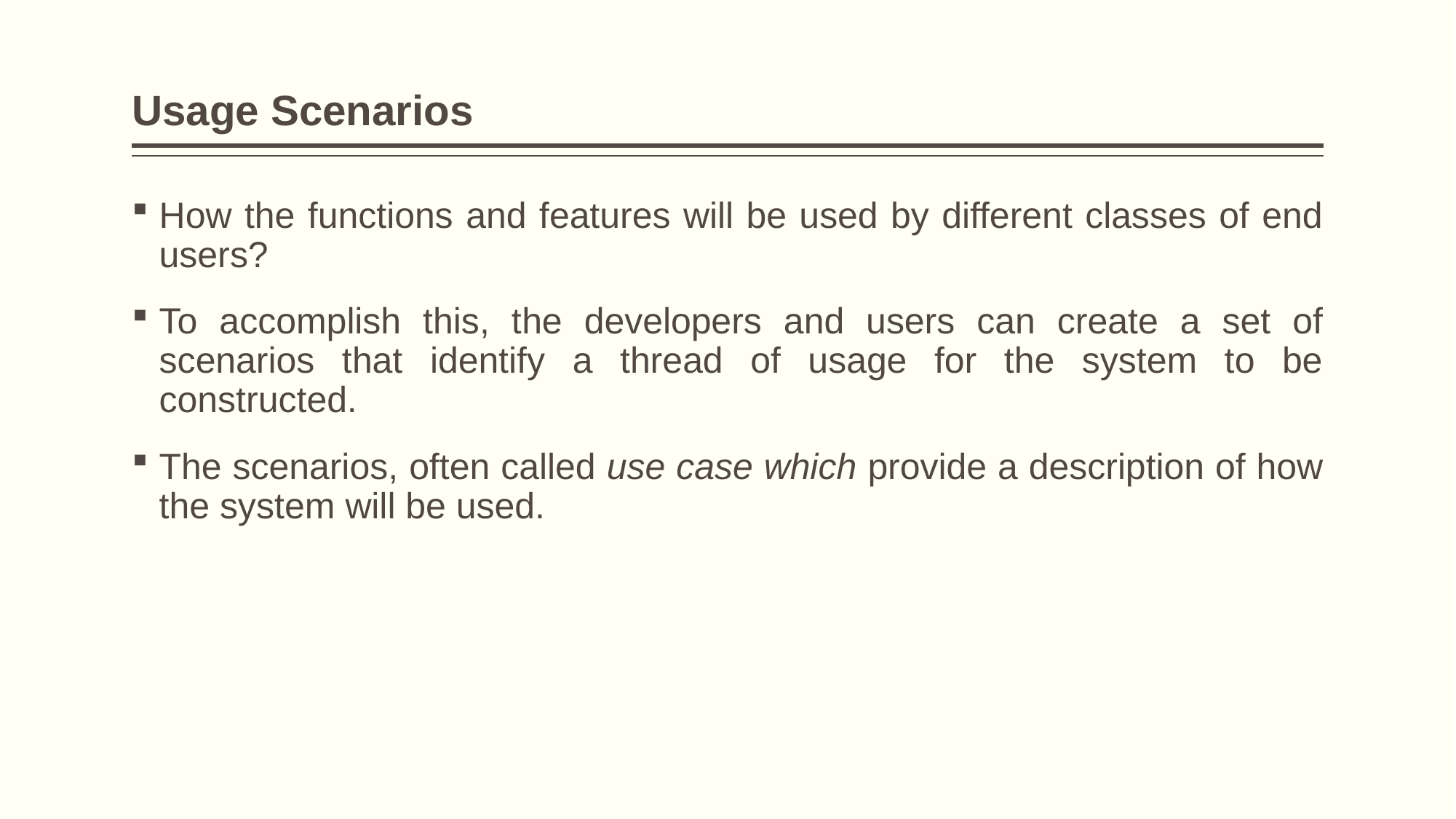

# Usage Scenarios
How the functions and features will be used by different classes of end users?
To accomplish this, the developers and users can create a set of scenarios that identify a thread of usage for the system to be constructed.
The scenarios, often called use case which provide a description of how the system will be used.